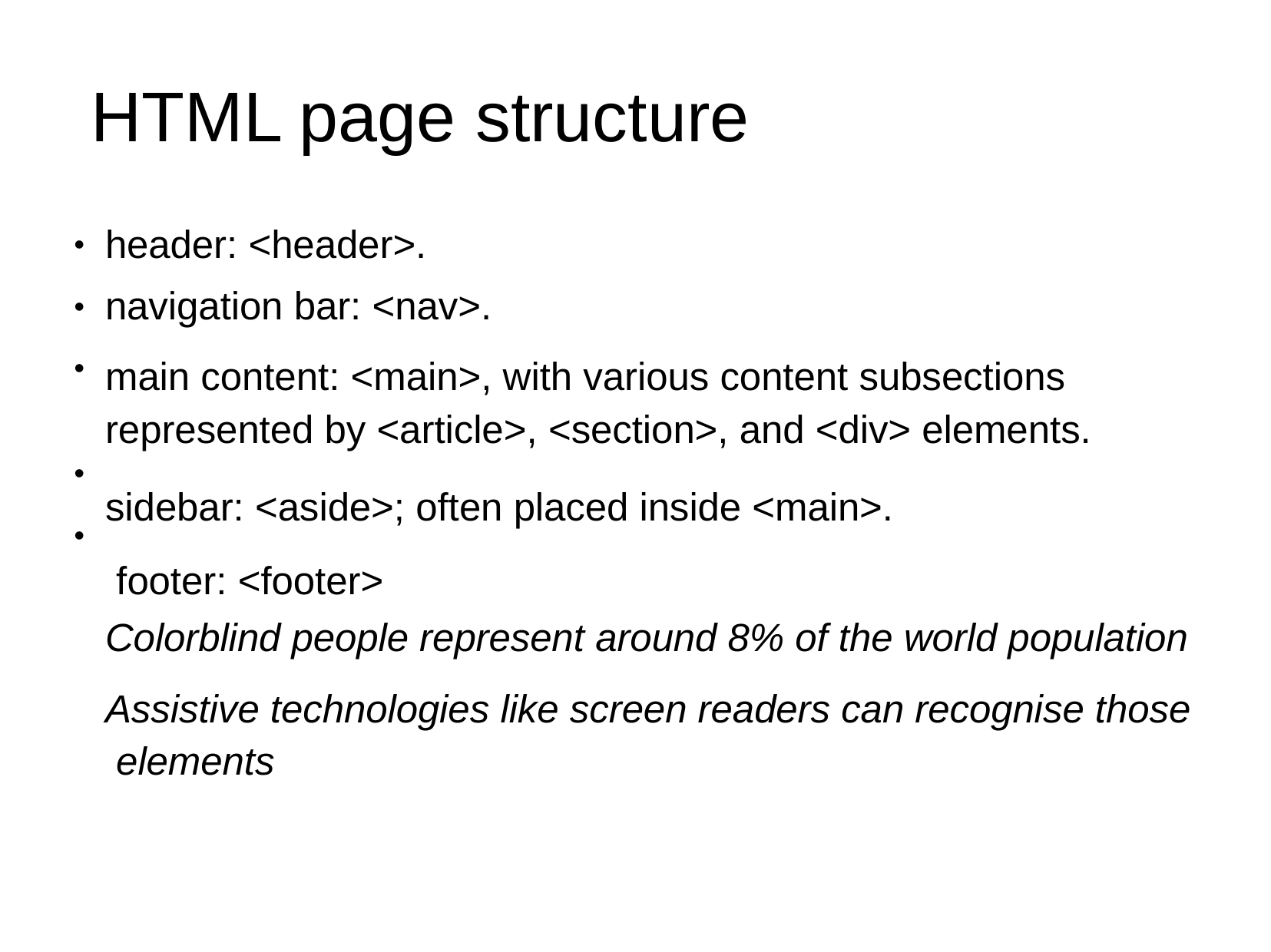

# HTML page structure
header: <header>.  navigation bar: <nav>.
main content: <main>, with various content subsections  represented by <article>, <section>, and <div> elements.
sidebar: <aside>; often placed inside <main>.  footer: <footer>
Colorblind people represent around 8% of the world population
Assistive technologies like screen readers can recognise those  elements
●
●
●
●
●